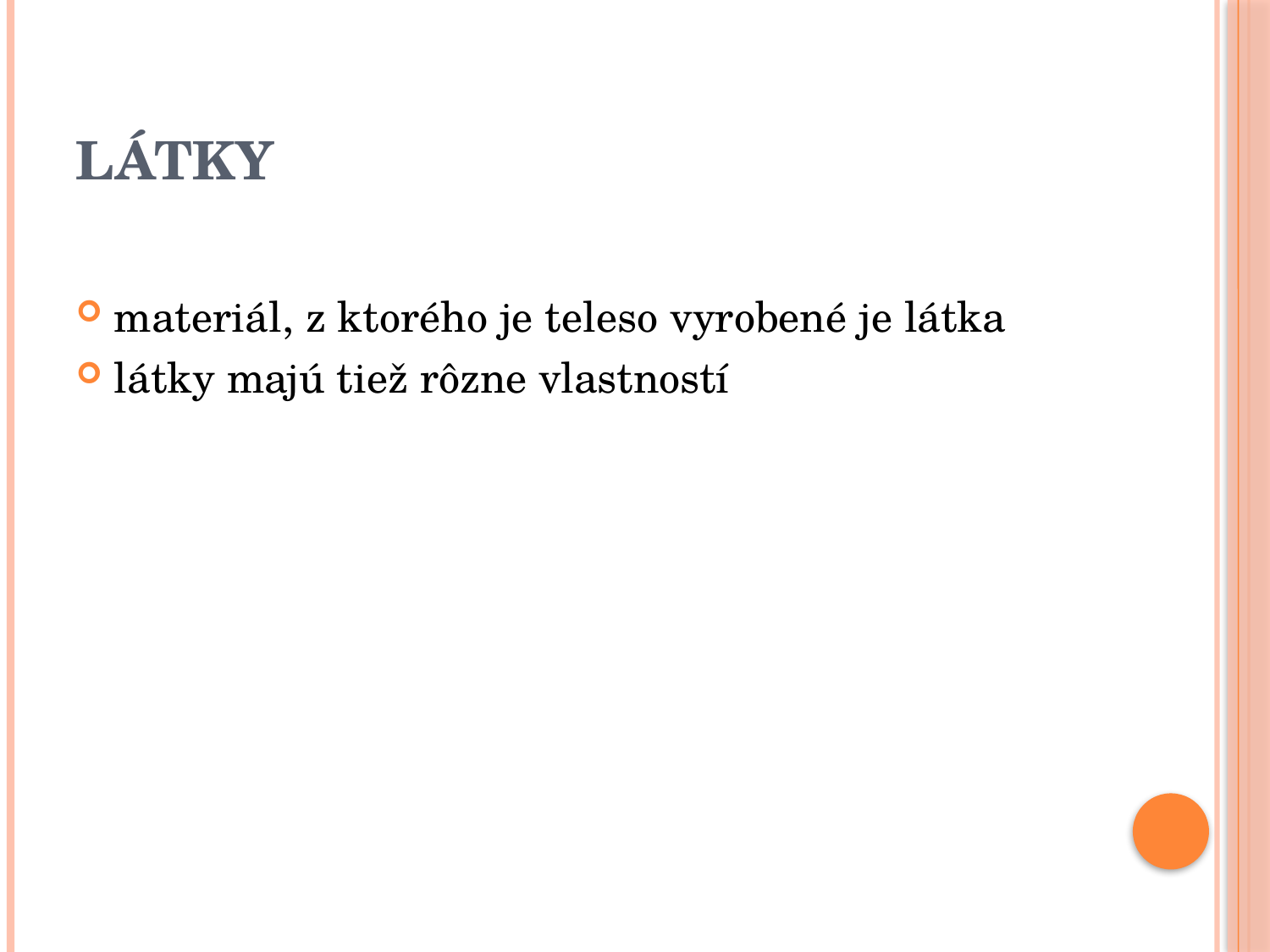

# LÁTKY

materiál, z ktorého je teleso vyrobené je látka
látky majú tiež rôzne vlastností